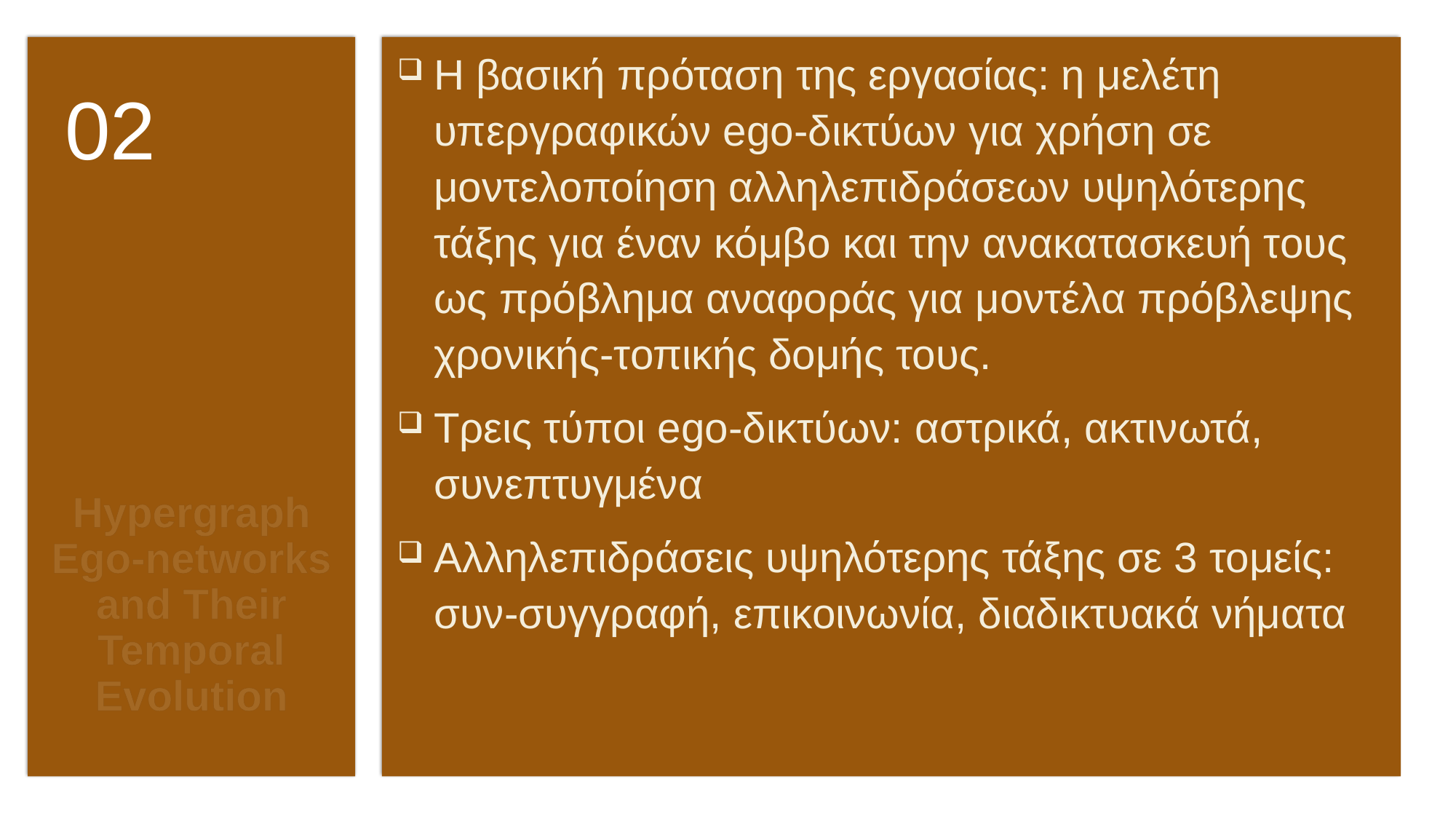

# Hypergraph Ego-networks and Their Temporal Evolution
Η βασική πρόταση της εργασίας: η μελέτη υπεργραφικών ego-δικτύων για χρήση σε μοντελοποίηση αλληλεπιδράσεων υψηλότερης τάξης για έναν κόμβο και την ανακατασκευή τους ως πρόβλημα αναφοράς για μοντέλα πρόβλεψης χρονικής-τοπικής δομής τους.
Τρεις τύποι ego-δικτύων: αστρικά, ακτινωτά, συνεπτυγμένα
Αλληλεπιδράσεις υψηλότερης τάξης σε 3 τομείς: συν-συγγραφή, επικοινωνία, διαδικτυακά νήματα

02